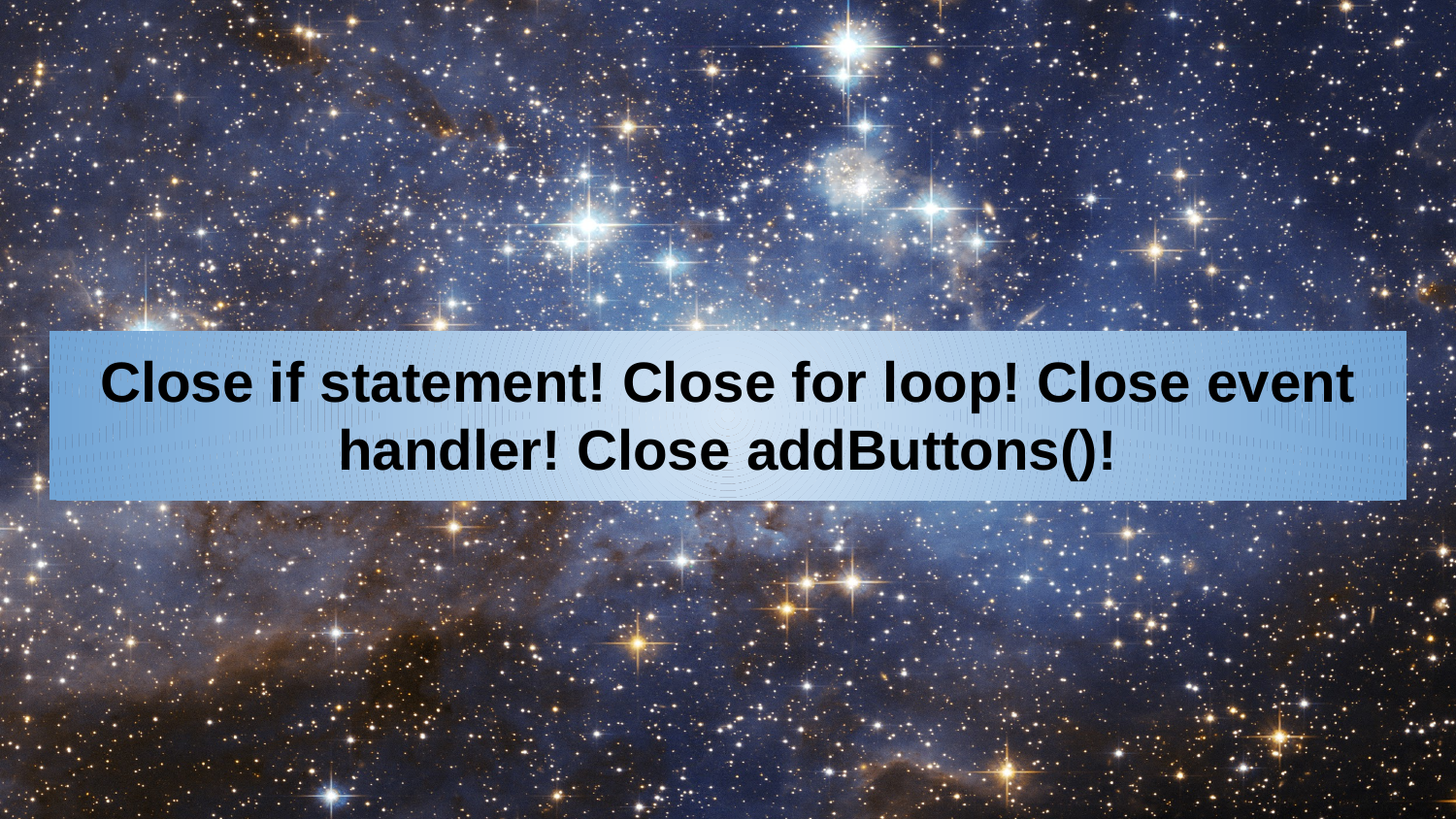

# Close if statement! Close for loop! Close event handler! Close addButtons()!